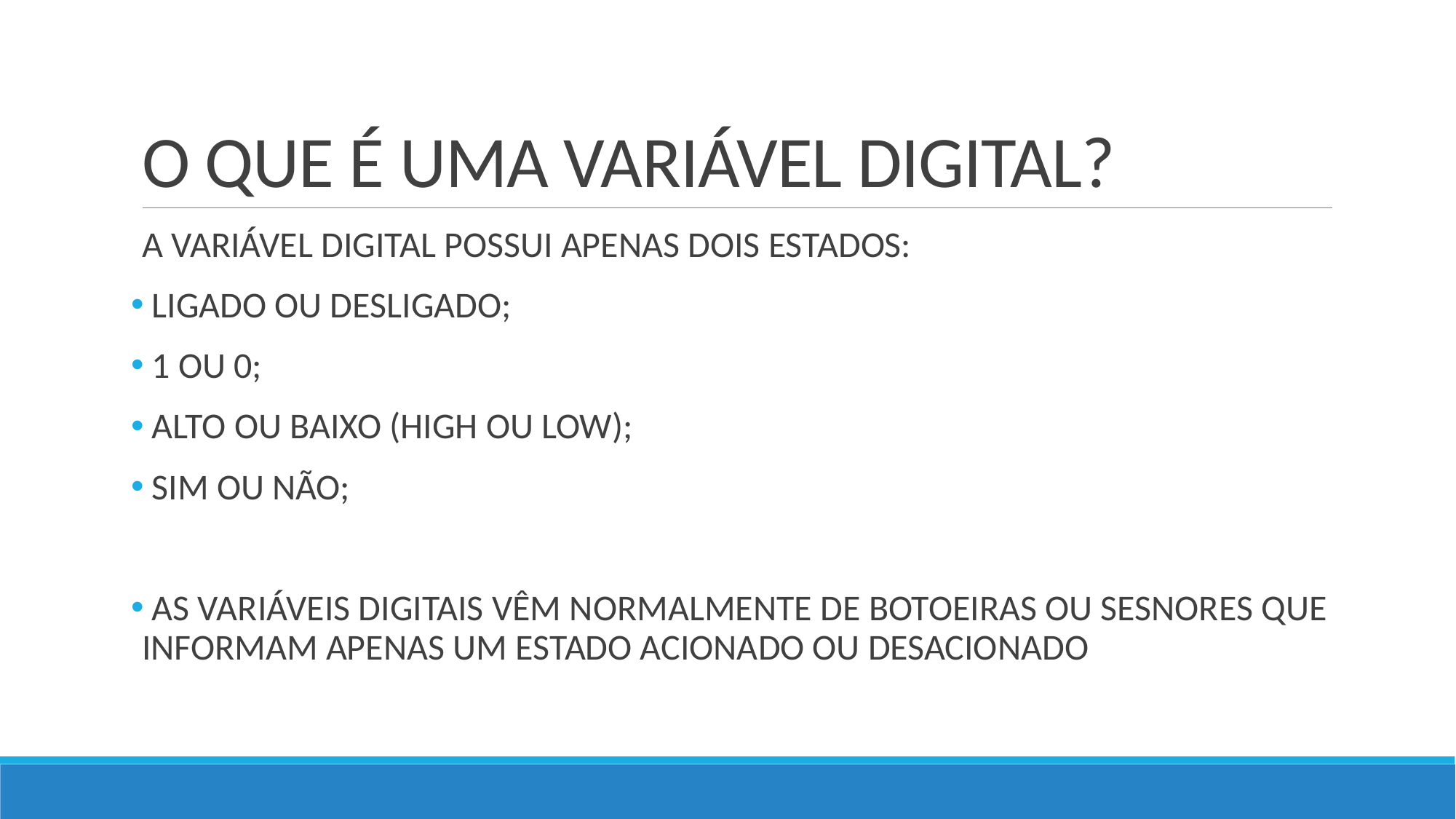

# O QUE É UMA VARIÁVEL DIGITAL?
A VARIÁVEL DIGITAL POSSUI APENAS DOIS ESTADOS:
 LIGADO OU DESLIGADO;
 1 OU 0;
 ALTO OU BAIXO (HIGH OU LOW);
 SIM OU NÃO;

 AS VARIÁVEIS DIGITAIS VÊM NORMALMENTE DE BOTOEIRAS OU SESNORES QUE INFORMAM APENAS UM ESTADO ACIONADO OU DESACIONADO